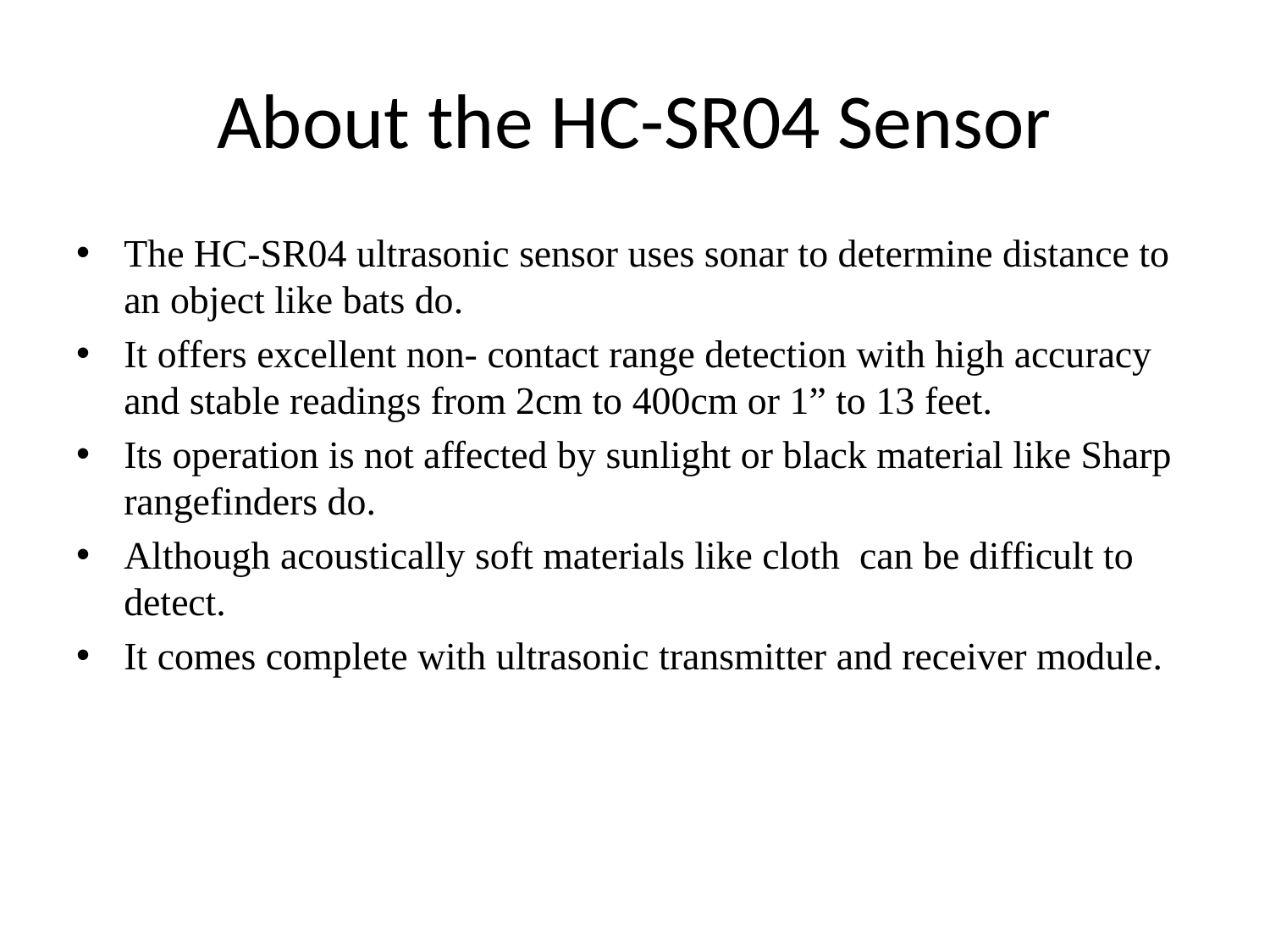

# About the HC-SR04 Sensor
The HC-SR04 ultrasonic sensor uses sonar to determine distance to an object like bats do.
It offers excellent non- contact range detection with high accuracy and stable readings from 2cm to 400cm or 1” to 13 feet.
Its operation is not affected by sunlight or black material like Sharp rangefinders do.
Although acoustically soft materials like cloth  can be difficult to detect.
It comes complete with ultrasonic transmitter and receiver module.